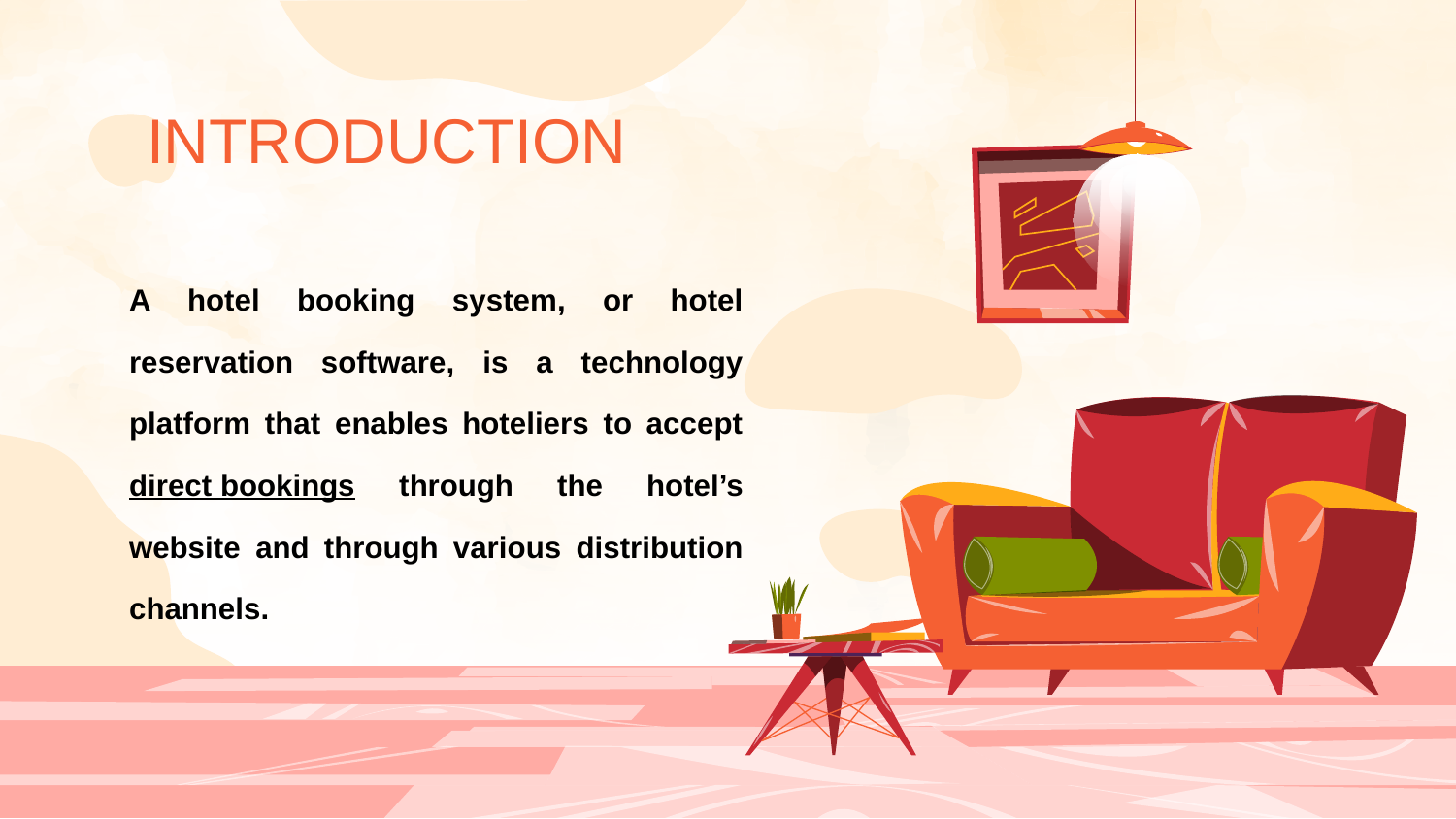

# INTRODUCTION

A hotel booking system, or hotel reservation software, is a technology platform that enables hoteliers to accept direct bookings through the hotel’s website and through various distribution channels.